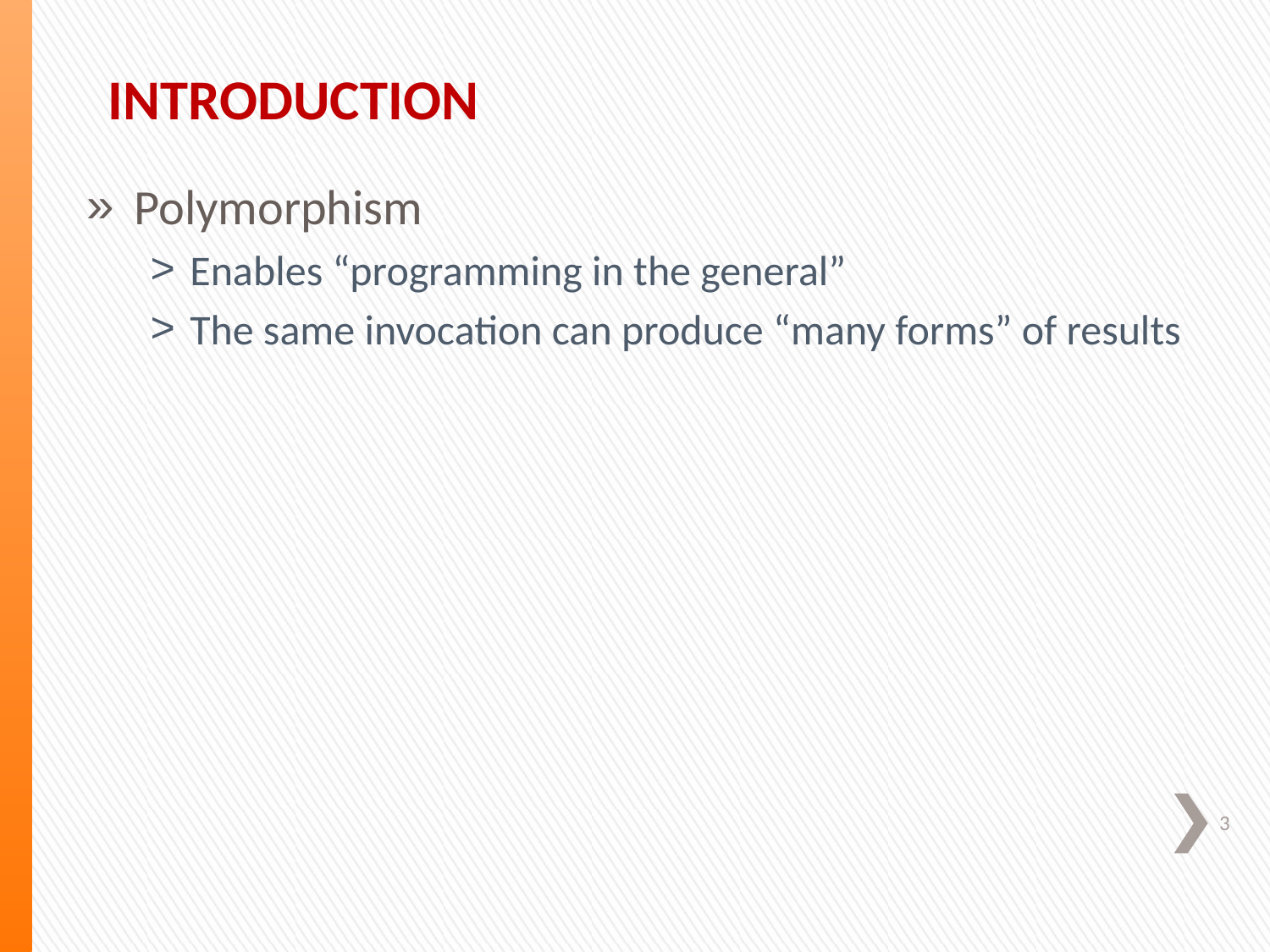

# Introduction
Polymorphism
Enables “programming in the general”
The same invocation can produce “many forms” of results
3